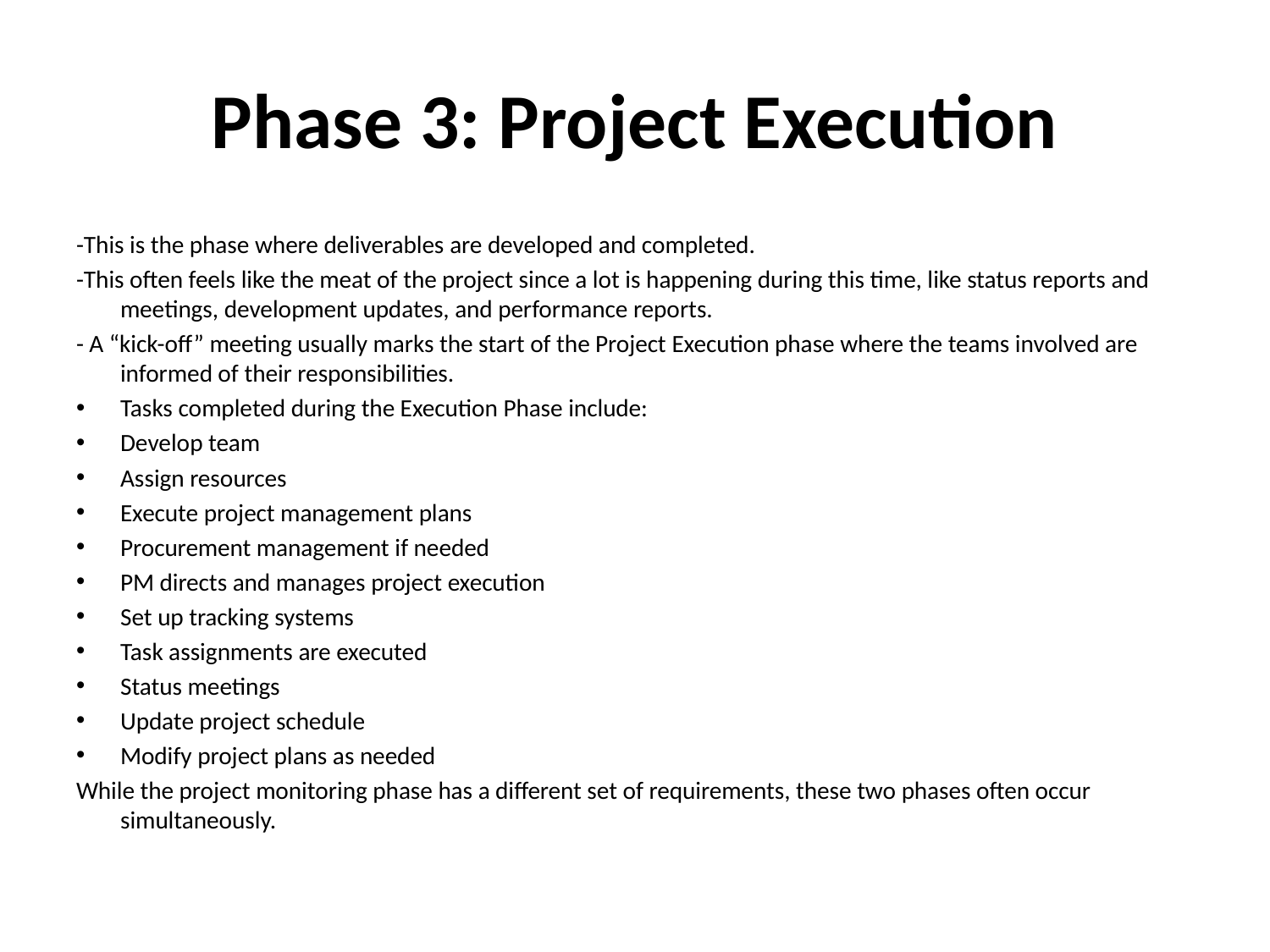

# Phase 3: Project Execution
-This is the phase where deliverables are developed and completed.
-This often feels like the meat of the project since a lot is happening during this time, like status reports and meetings, development updates, and performance reports.
- A “kick-off” meeting usually marks the start of the Project Execution phase where the teams involved are informed of their responsibilities.
Tasks completed during the Execution Phase include:
Develop team
Assign resources
Execute project management plans
Procurement management if needed
PM directs and manages project execution
Set up tracking systems
Task assignments are executed
Status meetings
Update project schedule
Modify project plans as needed
While the project monitoring phase has a different set of requirements, these two phases often occur simultaneously.